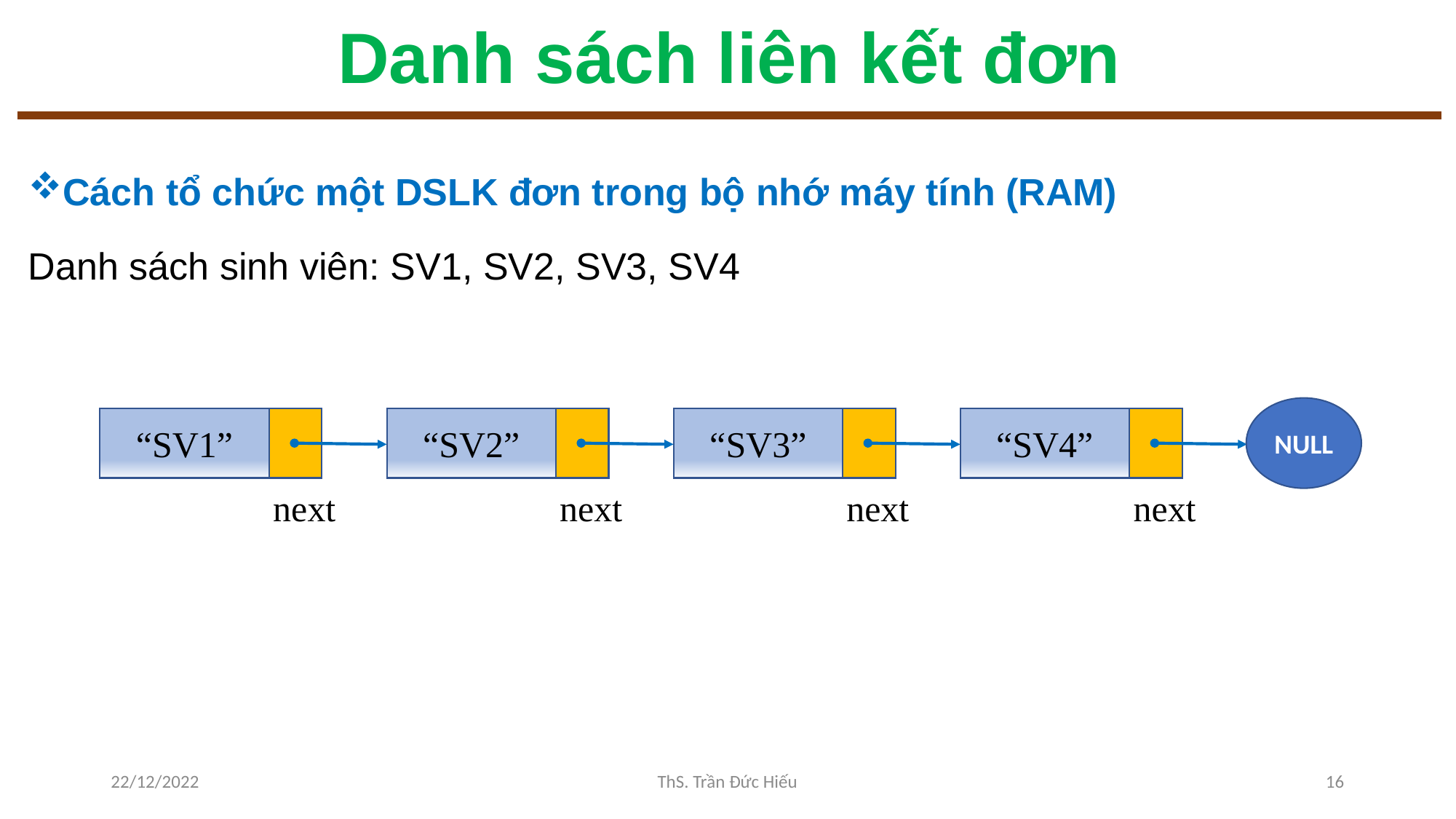

# Danh sách liên kết đơn
Cách tổ chức một DSLK đơn trong bộ nhớ máy tính (RAM)
Danh sách sinh viên: SV1, SV2, SV3, SV4

NULL
“SV1”

next
“SV2”

next
“SV3”

next
“SV4”

next
22/12/2022
ThS. Trần Đức Hiếu
16